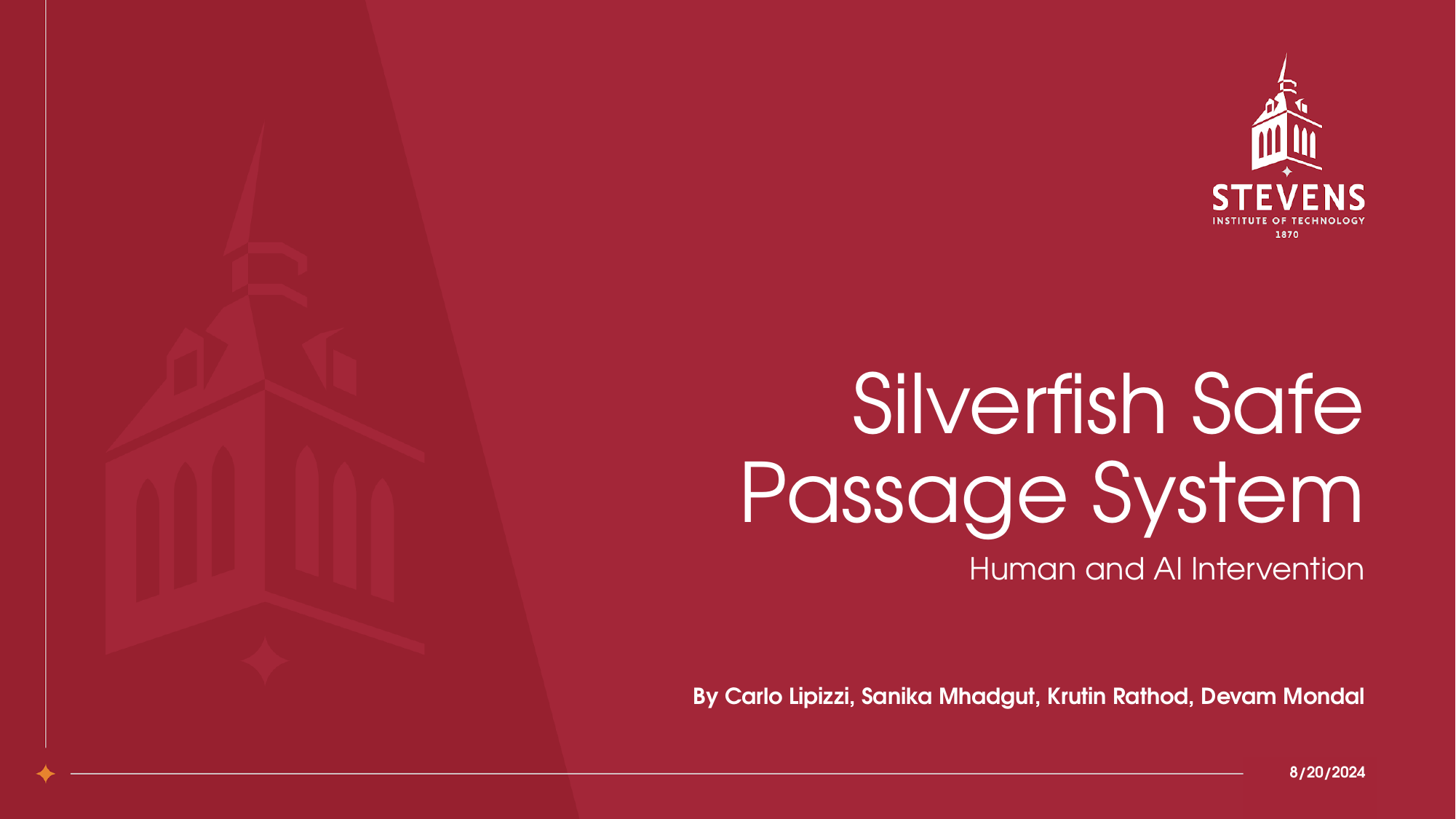

# Silverfish Safe Passage System
Human and AI Intervention

By Carlo Lipizzi, Sanika Mhadgut, Krutin Rathod, Devam Mondal
8/20/2024